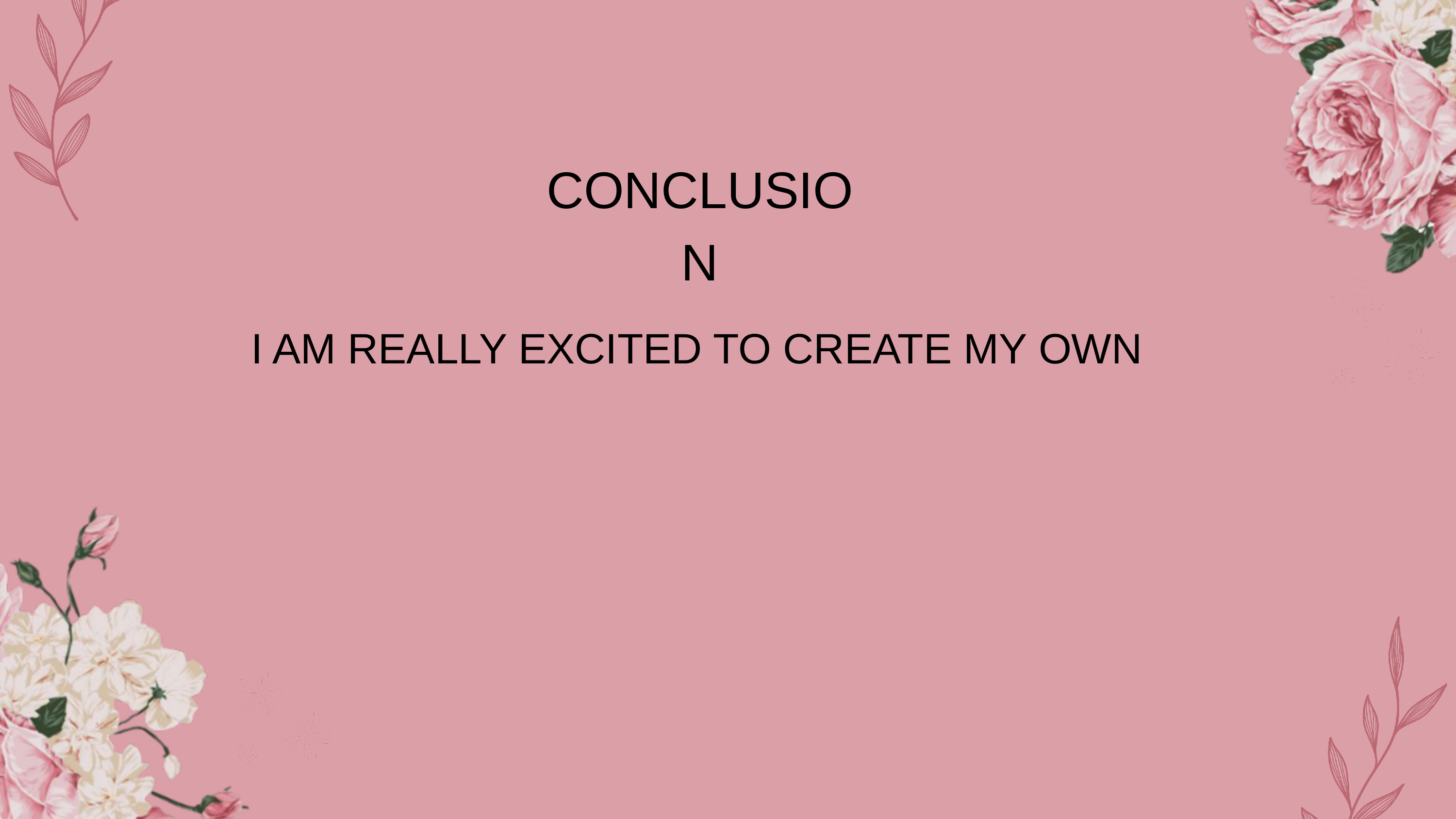

CONCLUSION

I AM REALLY EXCITED TO CREATE MY OWN